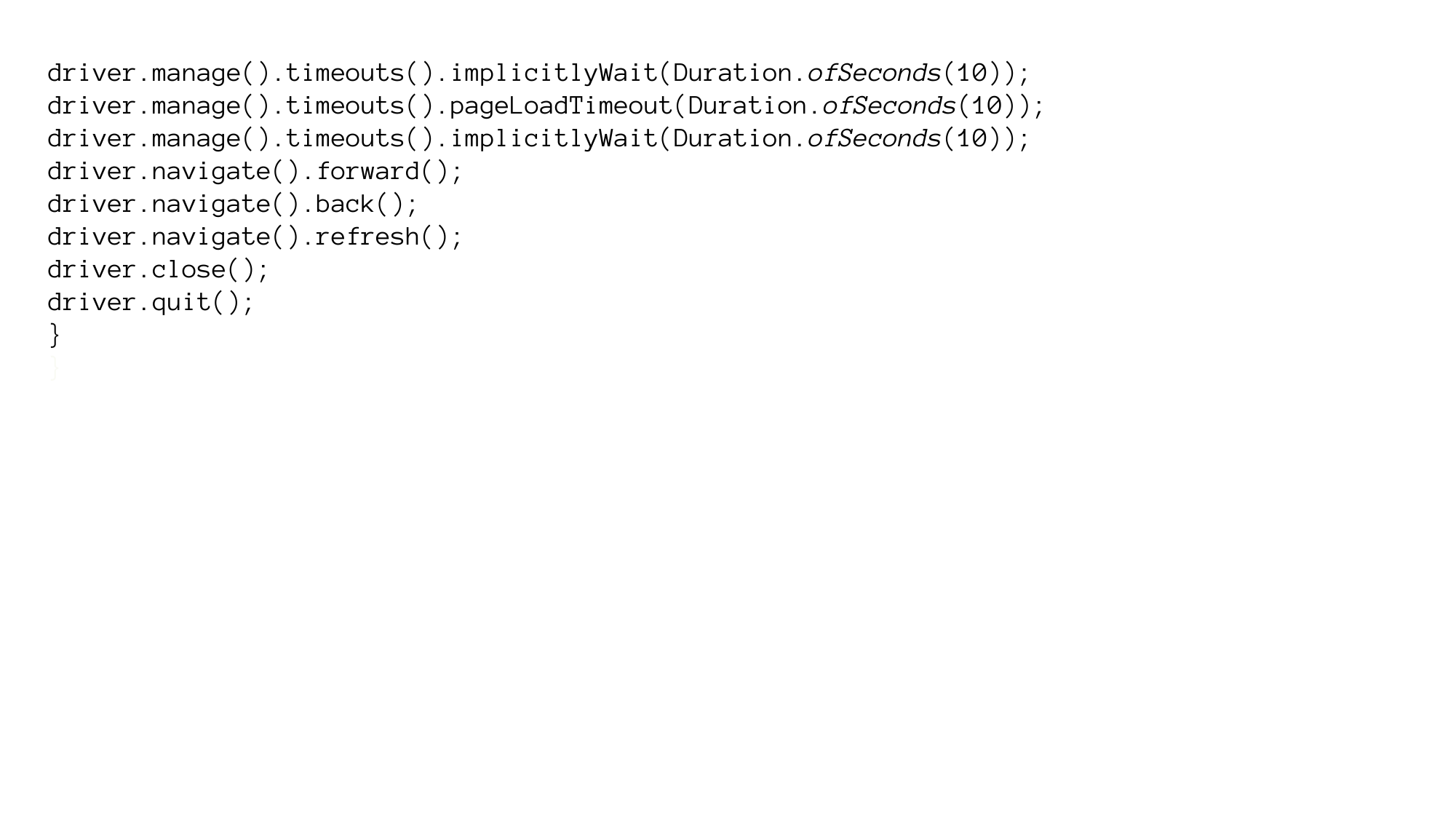

driver.manage().timeouts().implicitlyWait(Duration.ofSeconds(10));
driver.manage().timeouts().pageLoadTimeout(Duration.ofSeconds(10));
driver.manage().timeouts().implicitlyWait(Duration.ofSeconds(10));
driver.navigate().forward();
driver.navigate().back();
driver.navigate().refresh();
driver.close();
driver.quit();
}
}